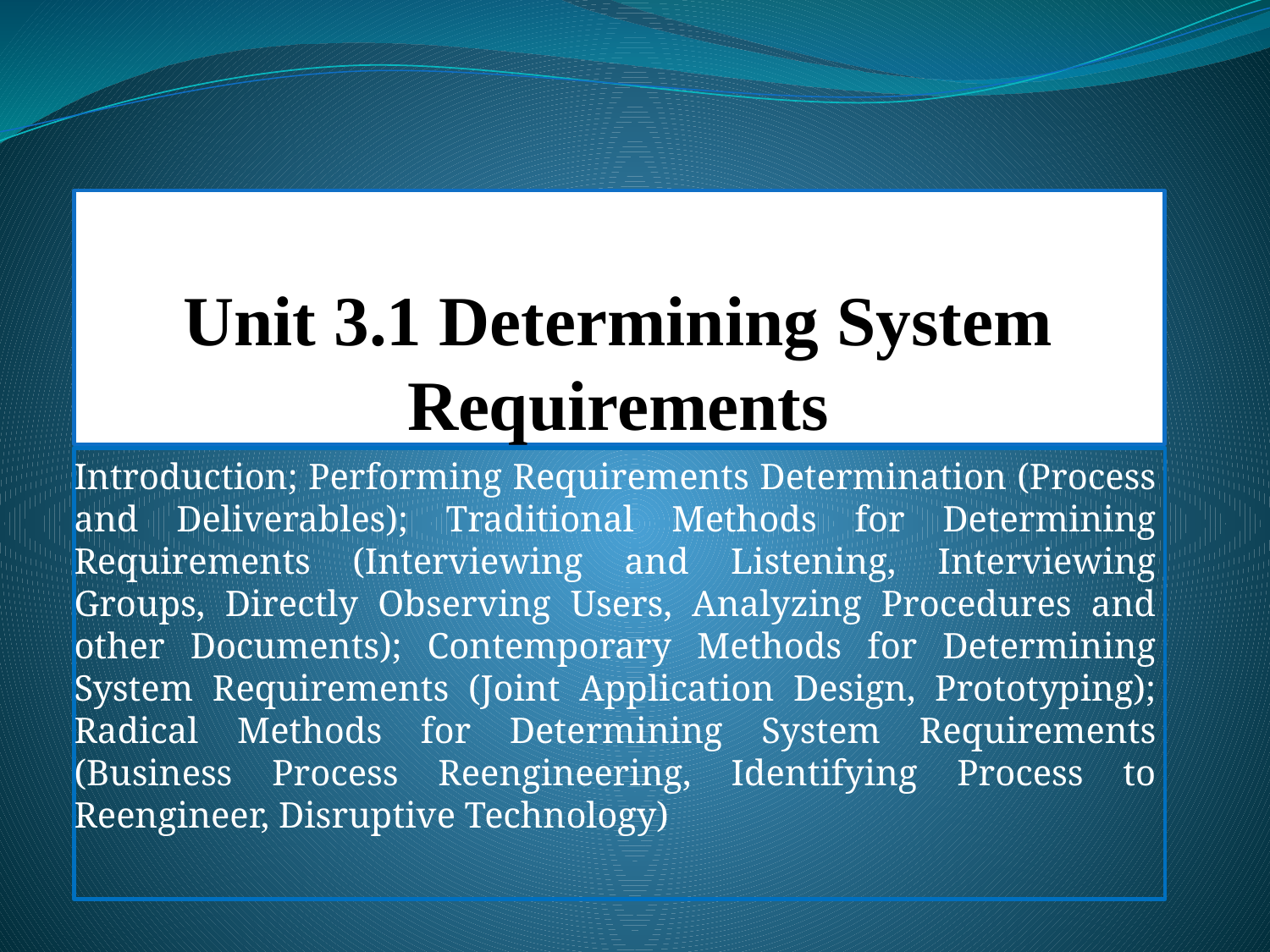

# Unit 3.1 Determining System Requirements
Introduction; Performing Requirements Determination (Process and Deliverables); Traditional Methods for Determining Requirements (Interviewing and Listening, Interviewing Groups, Directly Observing Users, Analyzing Procedures and other Documents); Contemporary Methods for Determining System Requirements (Joint Application Design, Prototyping); Radical Methods for Determining System Requirements (Business Process Reengineering, Identifying Process to Reengineer, Disruptive Technology)